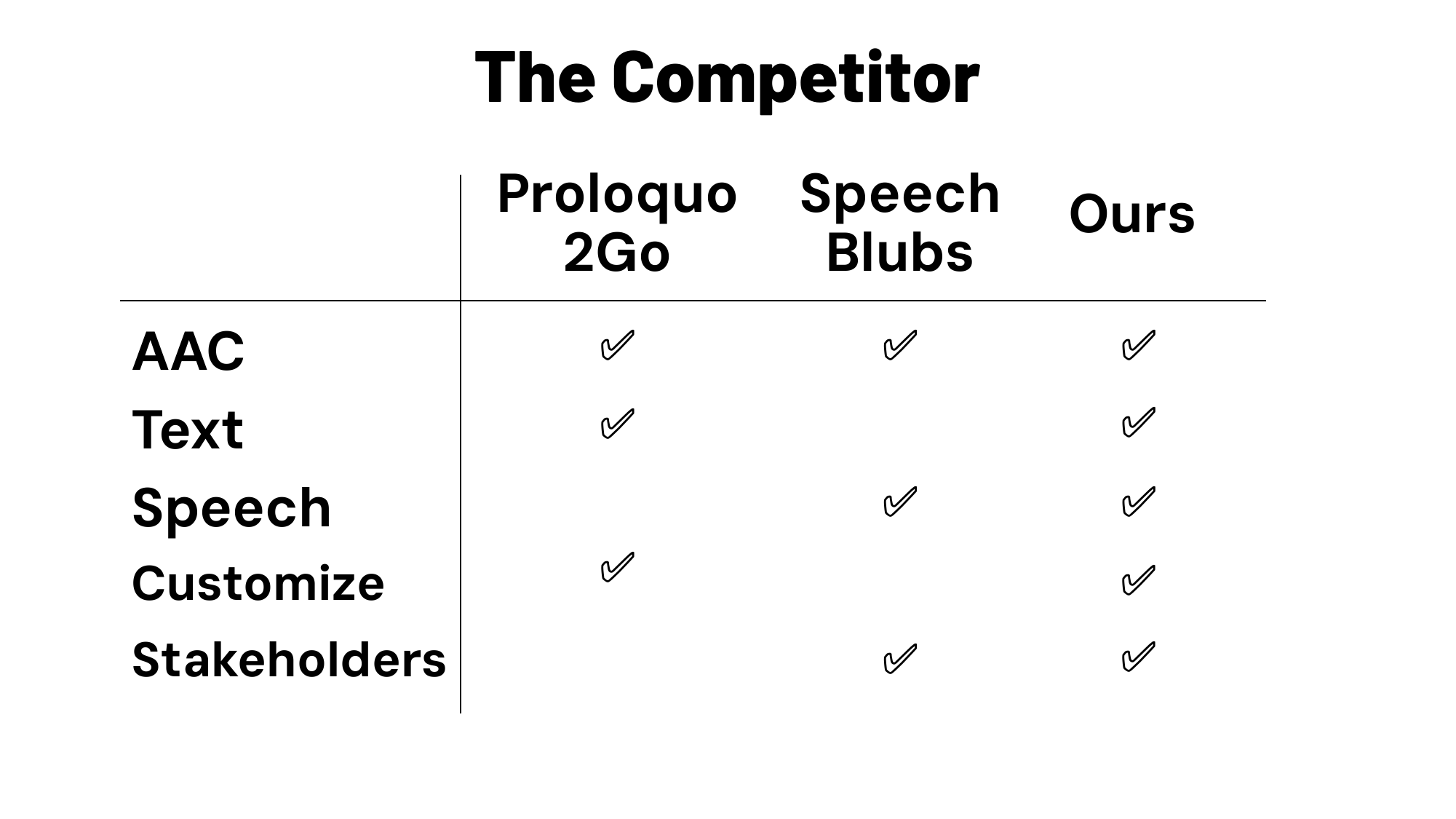

The Competitor
Proloquo2Go
Speech Blubs
Ours
AAC
✅
✅
✅
✅
Text
✅
Speech
✅
✅

✅
Customize
✅
Stakeholders
✅
✅